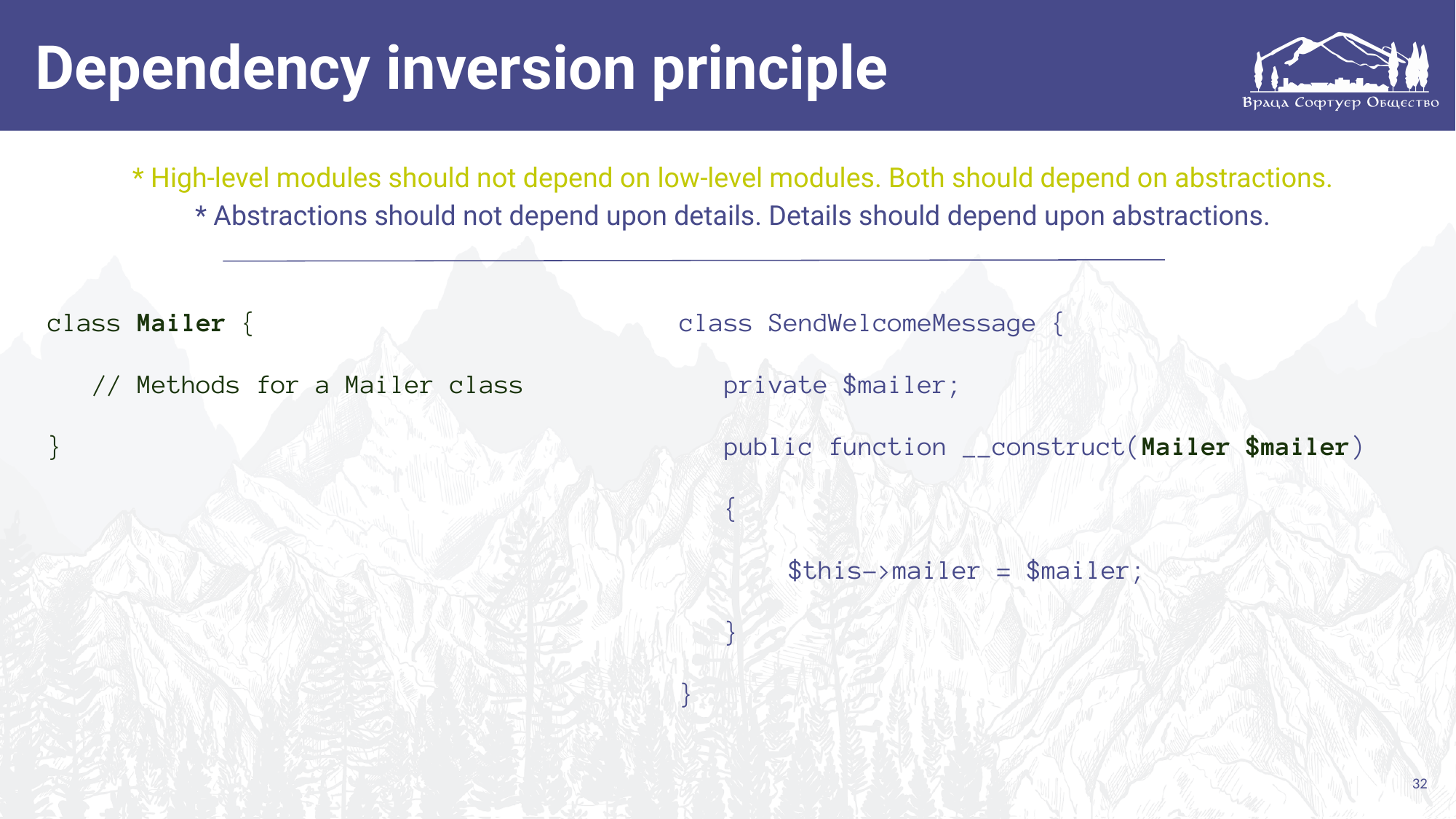

# Dependency inversion principle
* High-level modules should not depend on low-level modules. Both should depend on abstractions.
* Abstractions should not depend upon details. Details should depend upon abstractions.

class Mailer {
   // Methods for a Mailer class
}

class SendWelcomeMessage {
   private $mailer;
   public function __construct(Mailer $mailer)
   {
   	$this->mailer = $mailer;
   }
}

32